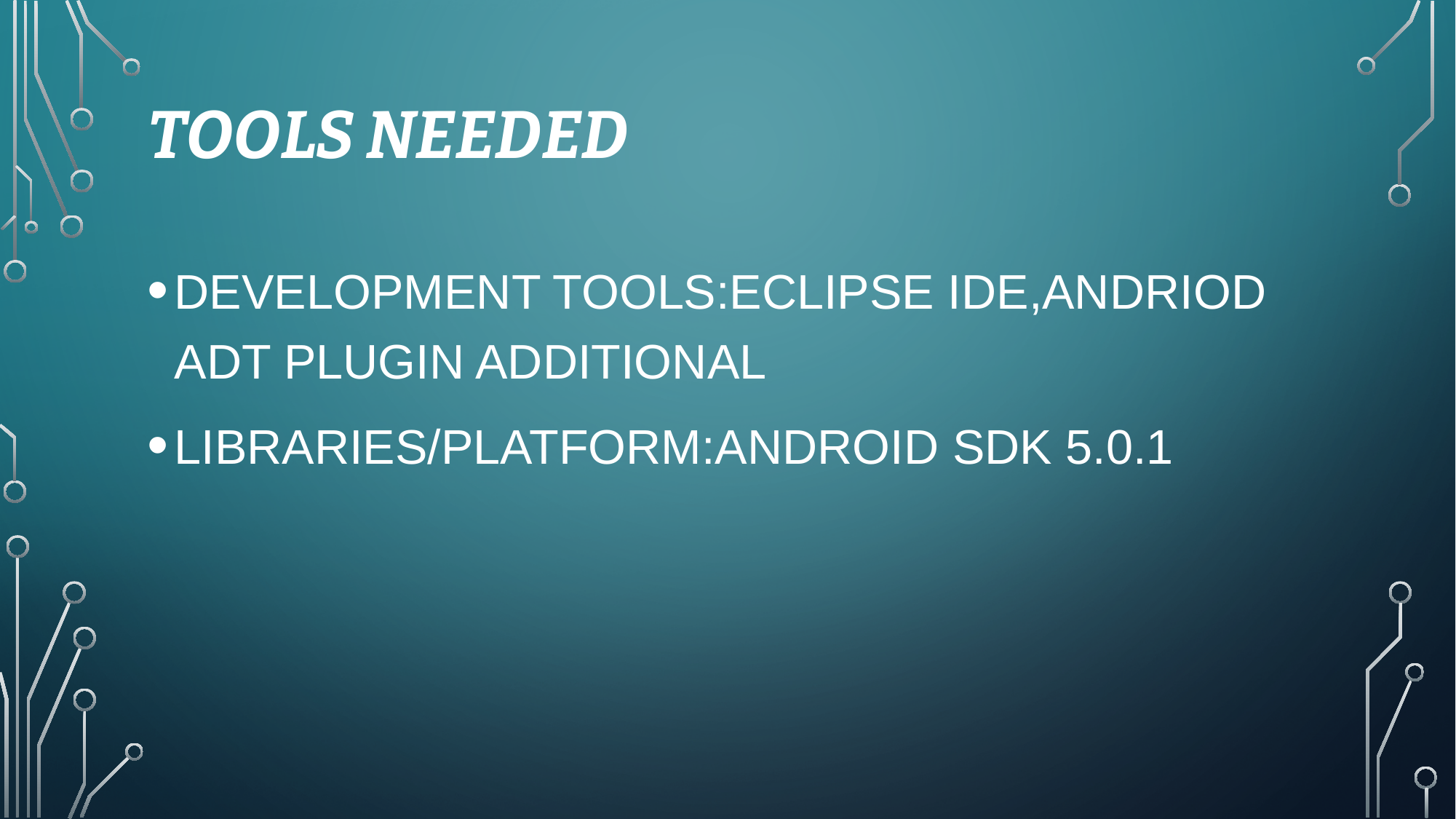

# TOOLS NEEDED
DEVELOPMENT TOOLS:ECLIPSE IDE,ANDRIOD ADT PLUGIN ADDITIONAL
LIBRARIES/PLATFORM:ANDROID SDK 5.0.1